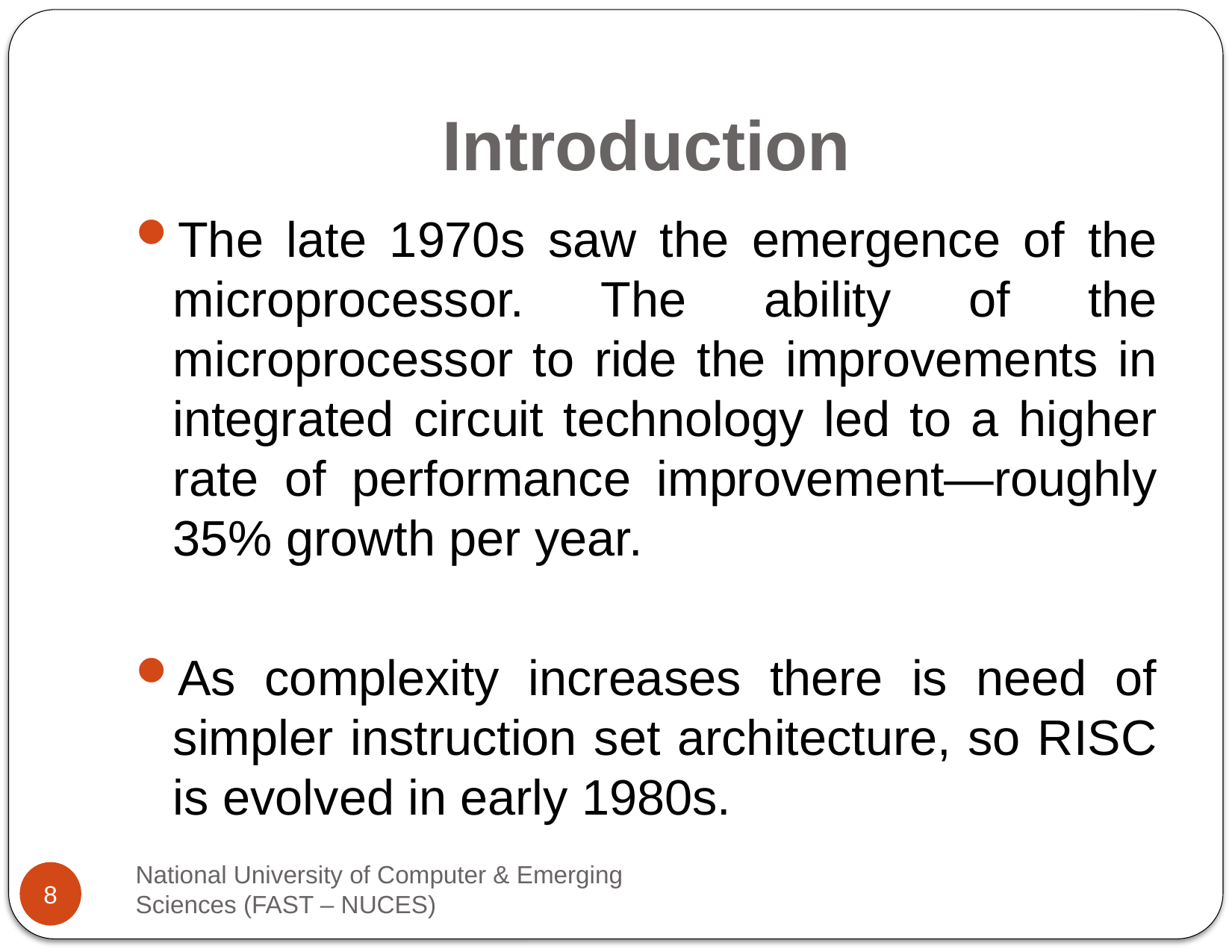

# Introduction
The late 1970s saw the emergence of the microprocessor. The ability of the microprocessor to ride the improvements in integrated circuit technology led to a higher rate of performance improvement—roughly 35% growth per year.

As complexity increases there is need of simpler instruction set architecture, so RISC is evolved in early 1980s.
National University of Computer & Emerging Sciences (FAST – NUCES)
8